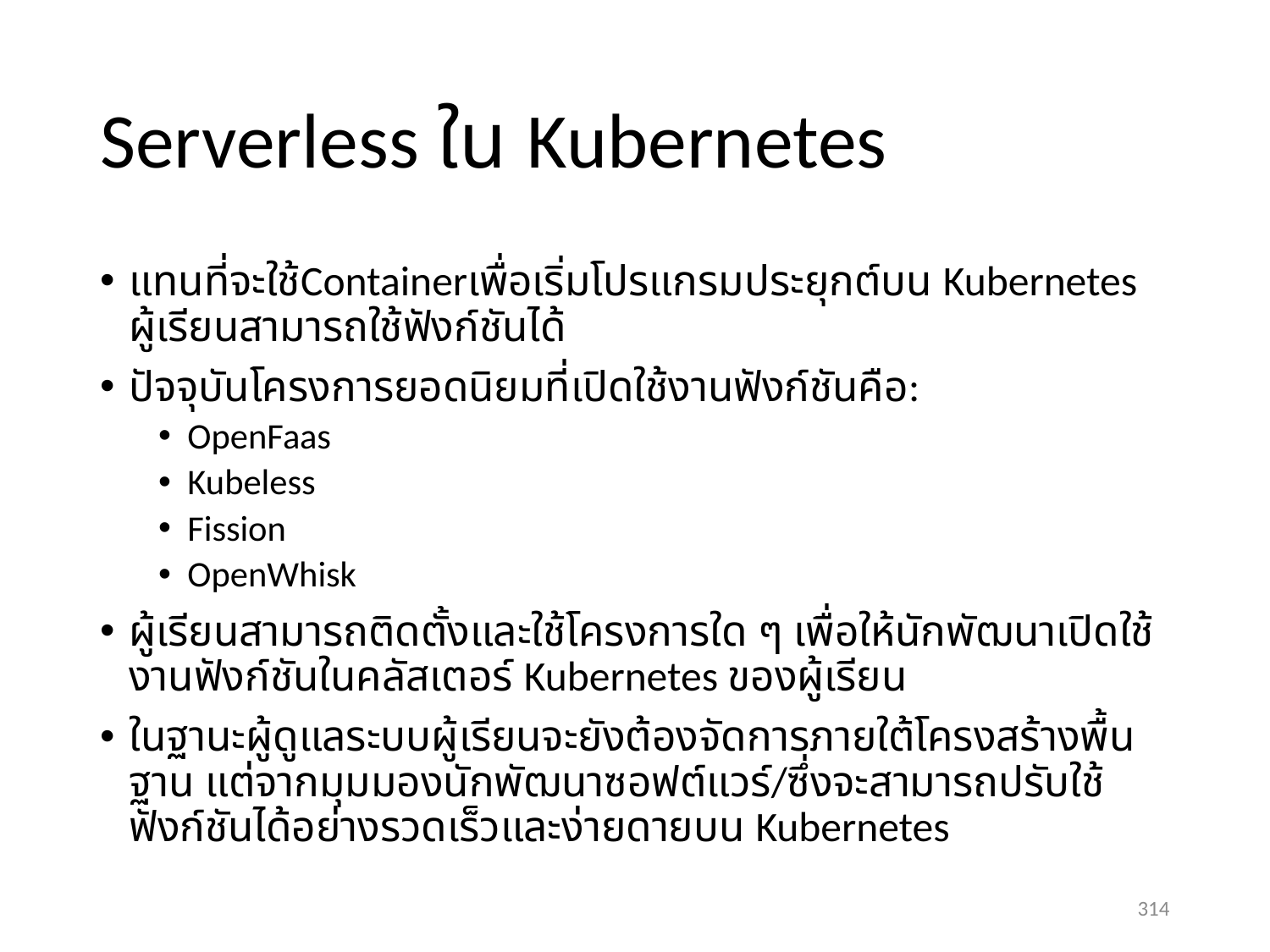

# Serverless ใน Kubernetes
แทนที่จะใช้Containerเพื่อเริ่มโปรแกรมประยุกต์บน Kubernetes ผู้เรียนสามารถใช้ฟังก์ชันได้
ปัจจุบันโครงการยอดนิยมที่เปิดใช้งานฟังก์ชันคือ:
OpenFaas
Kubeless
Fission
OpenWhisk
ผู้เรียนสามารถติดตั้งและใช้โครงการใด ๆ เพื่อให้นักพัฒนาเปิดใช้งานฟังก์ชันในคลัสเตอร์ Kubernetes ของผู้เรียน
ในฐานะผู้ดูแลระบบผู้เรียนจะยังต้องจัดการภายใต้โครงสร้างพื้นฐาน แต่จากมุมมองนักพัฒนาซอฟต์แวร์/ซึ่งจะสามารถปรับใช้ฟังก์ชันได้อย่างรวดเร็วและง่ายดายบน Kubernetes
314